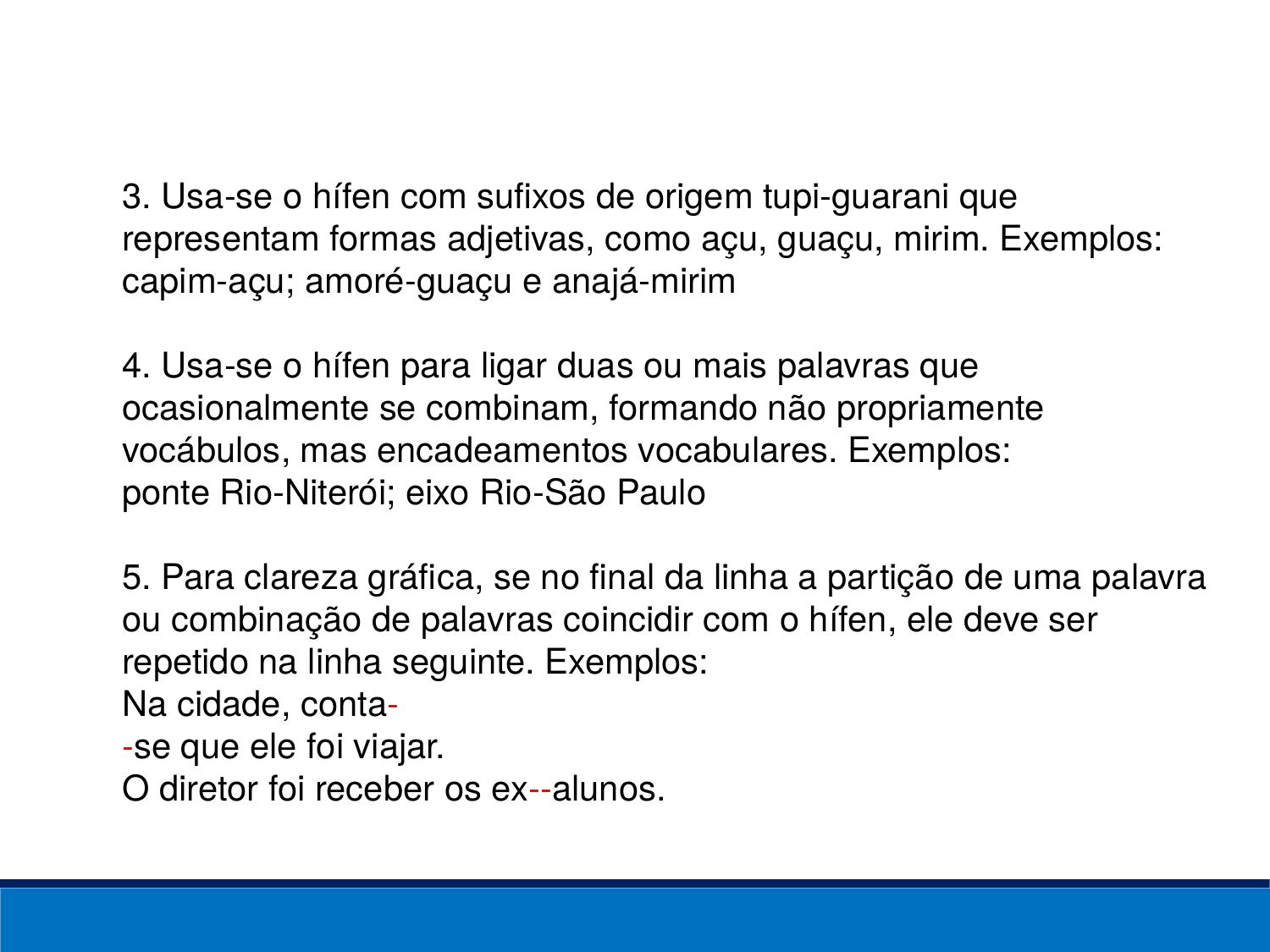

3. Usa-se o hífen com sufixos de origem tupi-guarani que representam formas adjetivas, como açu, guaçu, mirim. Exemplos:
capim-açu; amoré-guaçu e anajá-mirim
4. Usa-se o hífen para ligar duas ou mais palavras que ocasionalmente se combinam, formando não propriamente vocábulos, mas encadeamentos vocabulares. Exemplos:
ponte Rio-Niterói; eixo Rio-São Paulo
5. Para clareza gráfica, se no final da linha a partição de uma palavra ou combinação de palavras coincidir com o hífen, ele deve ser repetido na linha seguinte. Exemplos:
Na cidade, conta-
-se que ele foi viajar.
O diretor foi receber os ex--alunos.